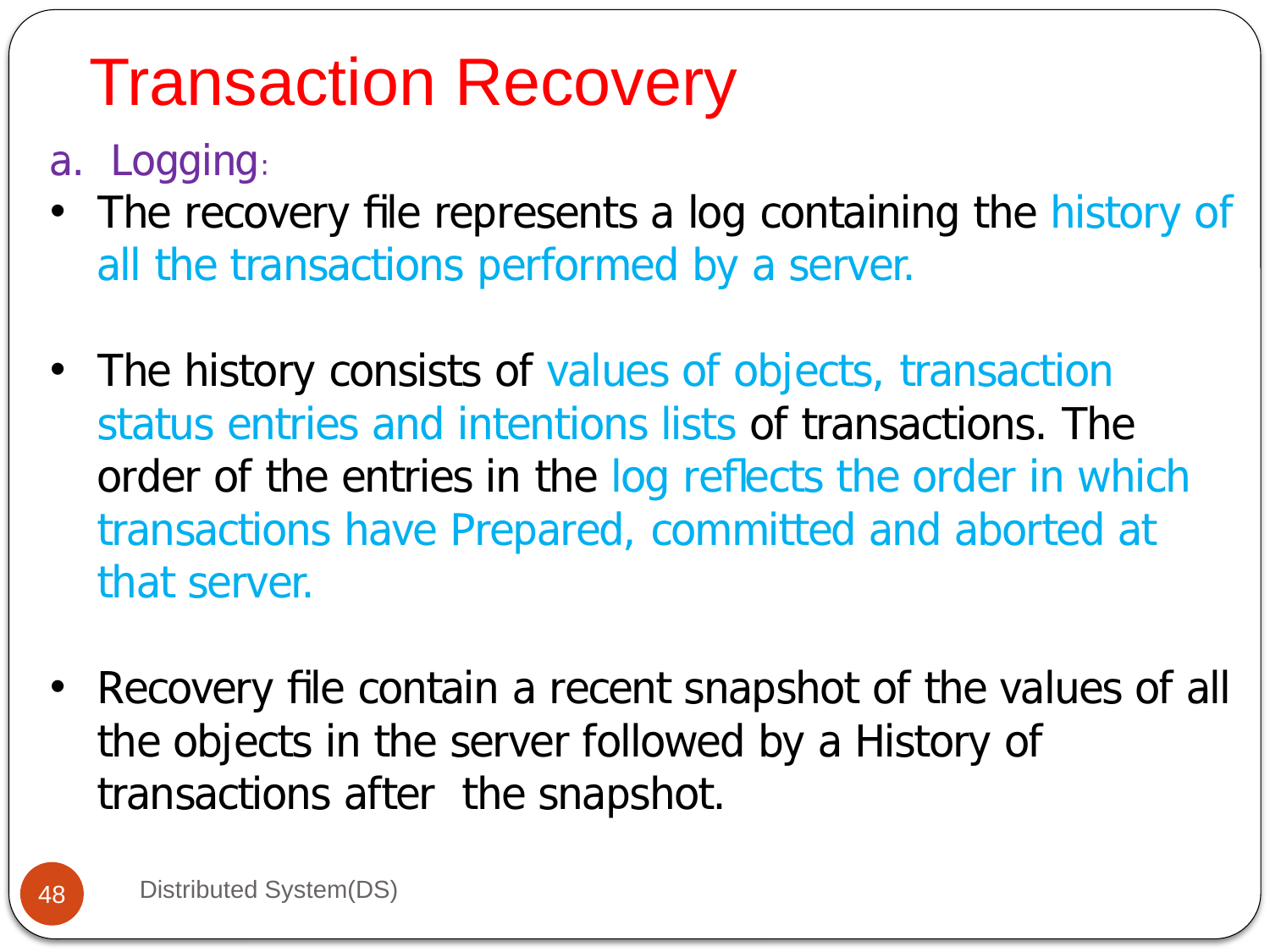

# Transaction Recovery
a.  Logging:
The recovery file represents a log containing the history of all the transactions performed by a server.

The history consists of values of objects, transaction status entries and intentions lists of transactions. The order of the entries in the log reflects the order in which transactions have Prepared, committed and aborted at that server.

Recovery file contain a recent snapshot of the values of all the objects in the server followed by a History of transactions after  the snapshot.
Distributed System(DS)
48